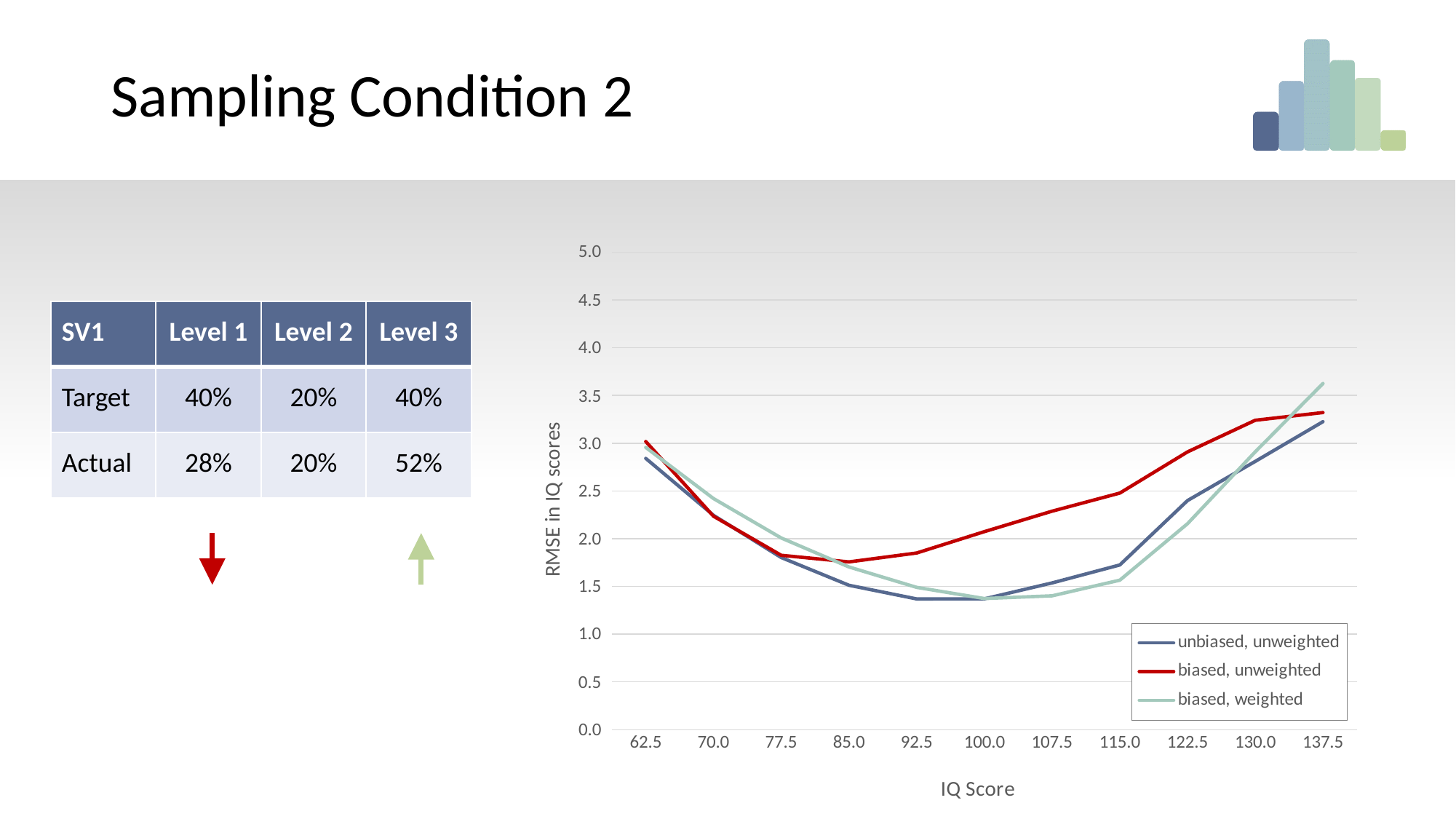

# Sampling Condition 2

### Chart

| Category |  |  |  |
|---|---|---|---|
| 62.5 | 2.841570198786751 | 3.017831994922845 | 2.956444283606423 |
| 70.0 | 2.244911090336139 | 2.23545384790933 | 2.421010569157795 |
| 77.5 | 1.8028526910173022 | 1.826394748140928 | 2.007807449525702 |
| 85.0 | 1.51225833970535 | 1.7567720678277348 | 1.704323089307644 |
| 92.5 | 1.3692370354129537 | 1.8502724230066454 | 1.4904570191393036 |
| 100.0 | 1.3700759030077998 | 2.0739288924986186 | 1.3732691540534427 |
| 107.5 | 1.5369058465650338 | 2.2883805810862095 | 1.4016234106167522 |
| 115.0 | 1.7248558059245762 | 2.4780850793466875 | 1.5655031558315797 |
| 122.5 | 2.3997500240342933 | 2.909469407532061 | 2.157235224084803 |
| 130.0 | 2.809927106188445 | 3.240604089707909 | 2.910566358784268 |
| 137.5 | 3.225908915138903 | 3.32118964707402 | 3.6255731365125907 |
5.0
4.5
4.0
3.5
3.0
2.5
2.0
1.5
1.0
0.5
0.0
| SV1 | Level 1 | Level 2 | Level 3 |
| --- | --- | --- | --- |
| Target | 40% | 20% | 40% |
| Actual | 28% | 20% | 52% |